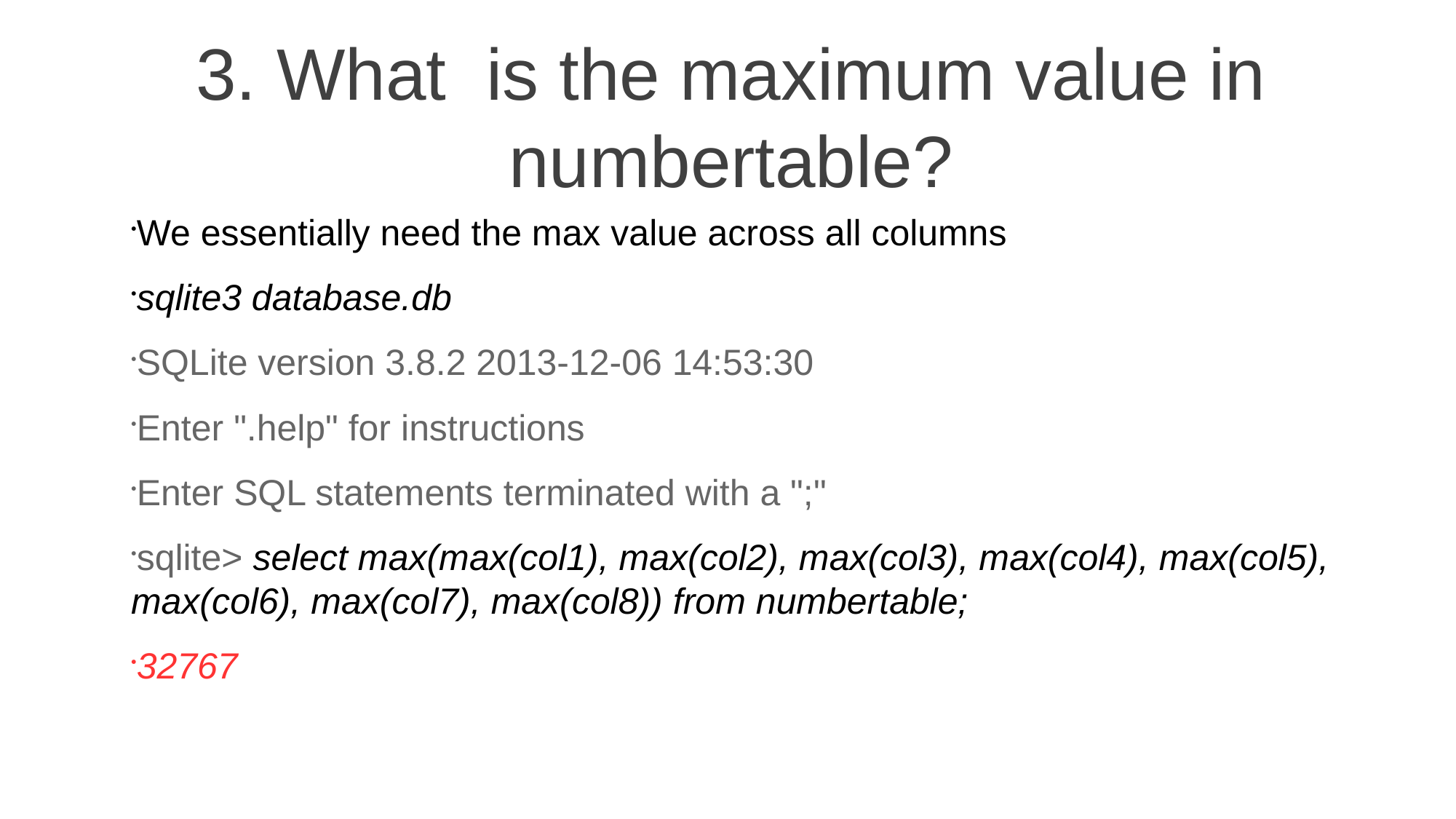

3. What  is the maximum value in numbertable?
We essentially need the max value across all columns
sqlite3 database.db
SQLite version 3.8.2 2013-12-06 14:53:30
Enter ".help" for instructions
Enter SQL statements terminated with a ";"
sqlite> select max(max(col1), max(col2), max(col3), max(col4), max(col5), max(col6), max(col7), max(col8)) from numbertable;
32767